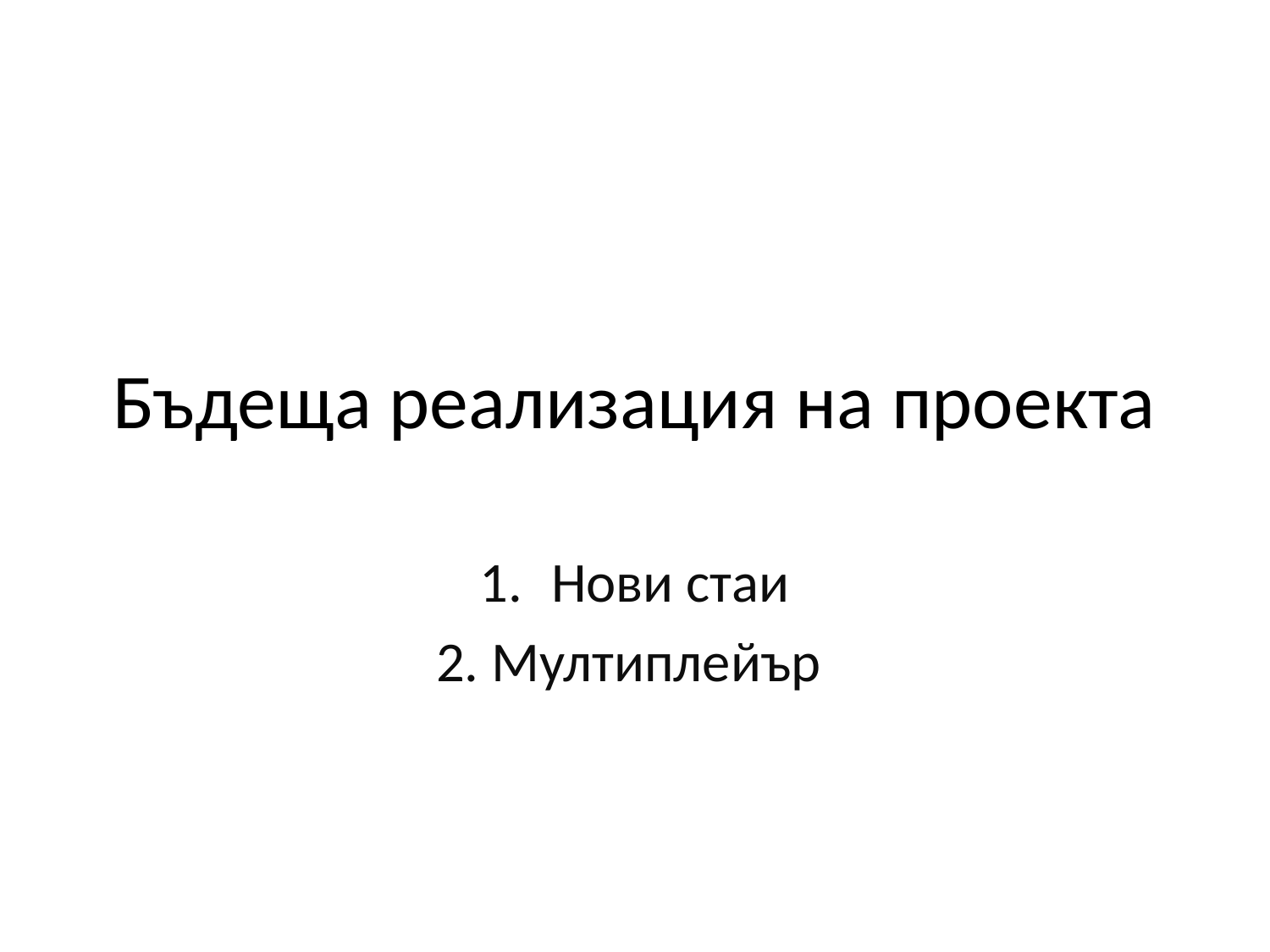

# Бъдеща реализация на проекта
Нови стаи
2. Мултиплейър